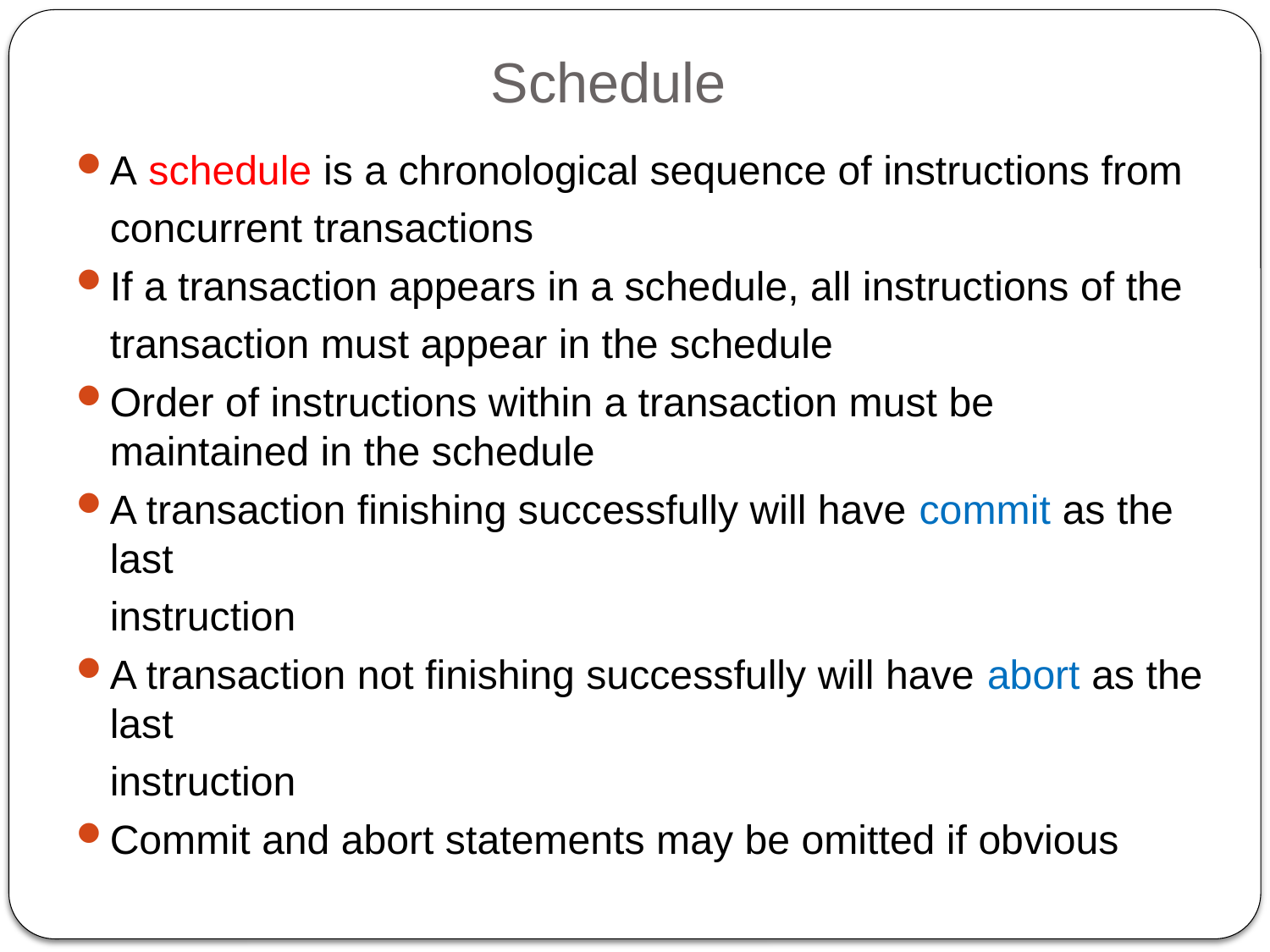

# Schedule
A schedule is a chronological sequence of instructions from
	concurrent transactions
If a transaction appears in a schedule, all instructions of the
	transaction must appear in the schedule
Order of instructions within a transaction must be maintained in the schedule
A transaction finishing successfully will have commit as the last
	instruction
A transaction not finishing successfully will have abort as the last
	instruction
Commit and abort statements may be omitted if obvious